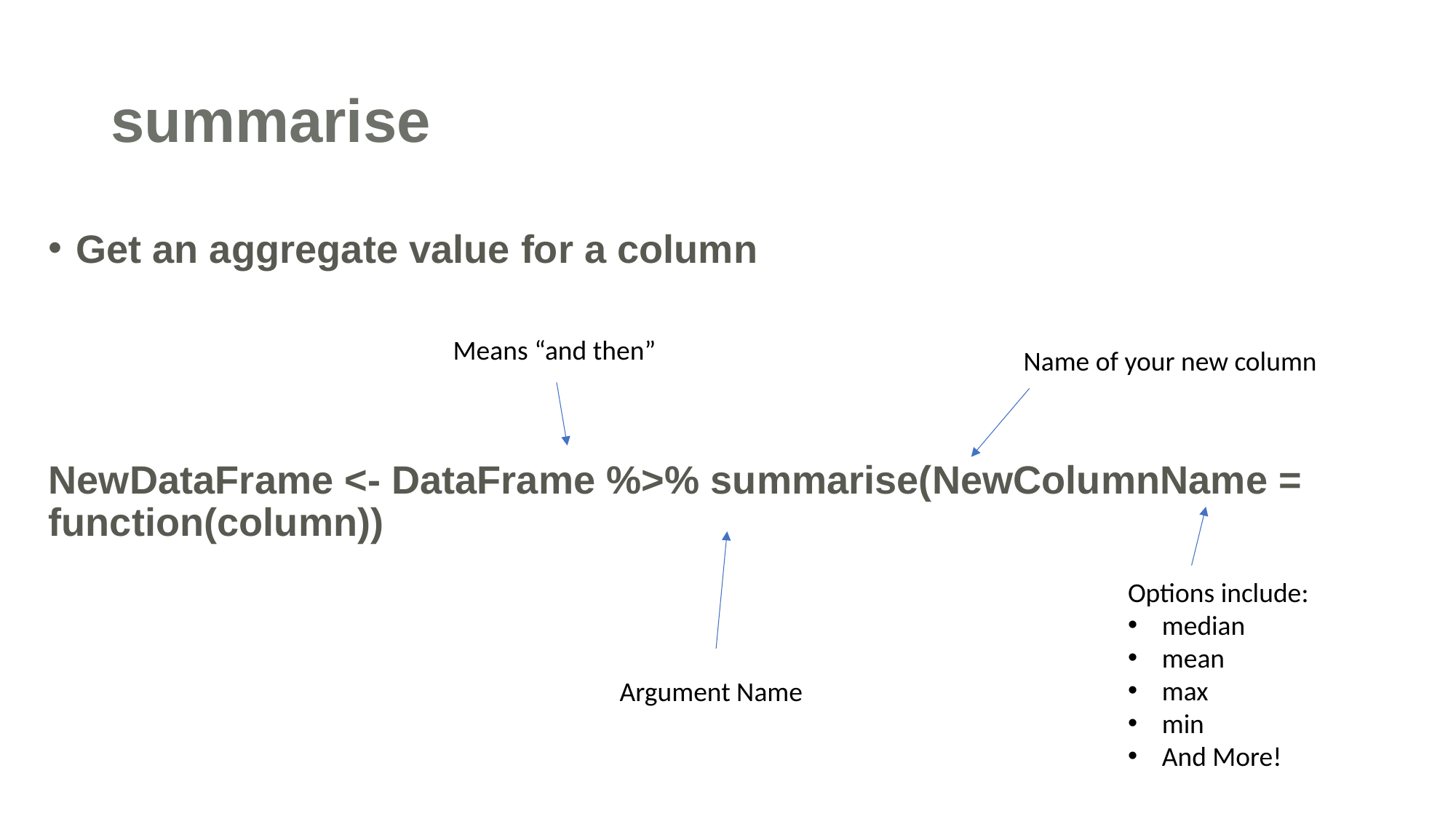

# summarise
Get an aggregate value for a column

NewDataFrame <- DataFrame %>% summarise(NewColumnName = function(column))
Means “and then”
Name of your new column
Options include:
median
mean
max
min
And More!
Argument Name